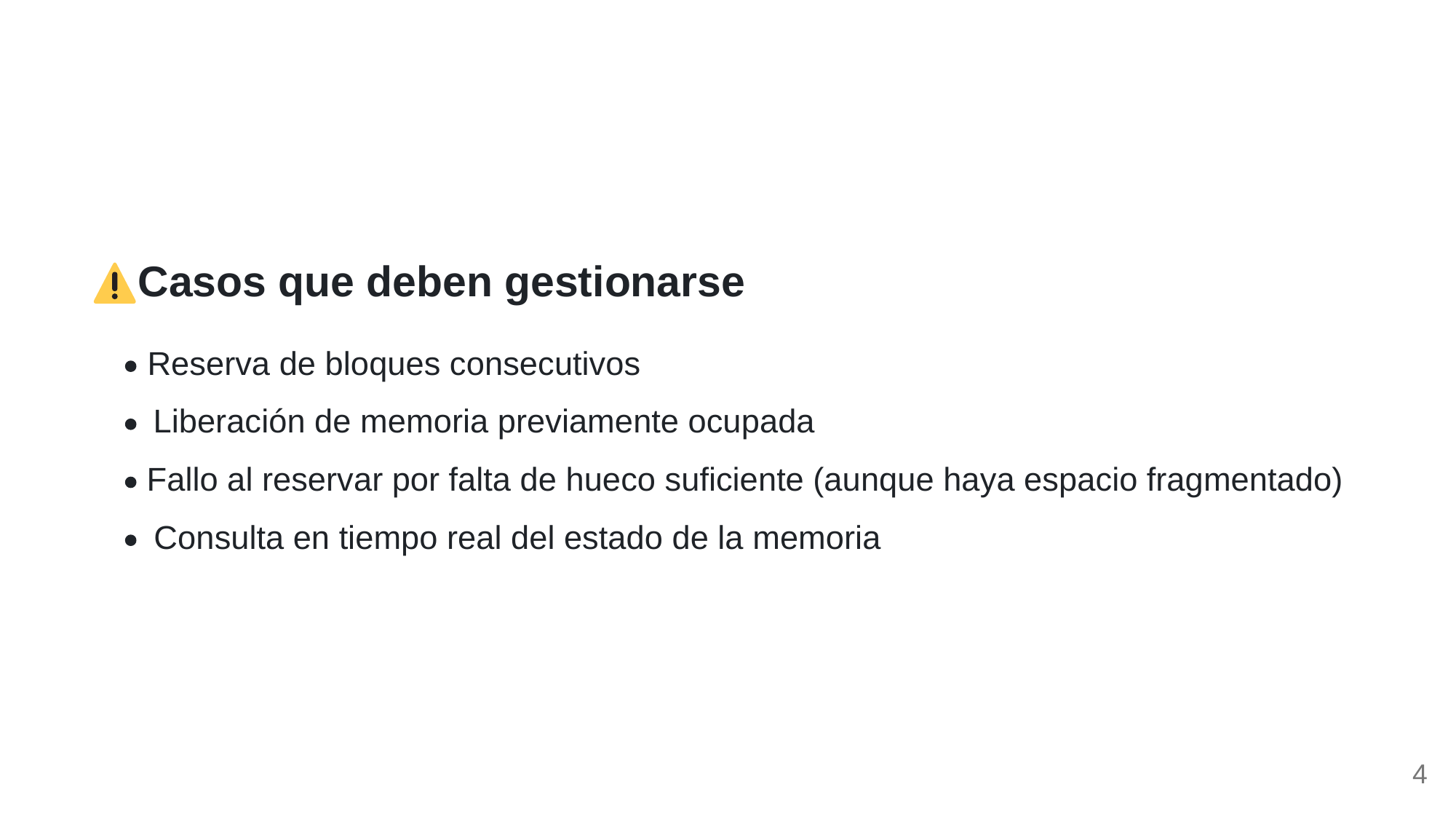

Casos que deben gestionarse

Reserva de bloques consecutivos

Liberación de memoria previamente ocupada

Fallo al reservar por falta de hueco suficiente (aunque haya espacio fragmentado)

Consulta en tiempo real del estado de la memoria

4